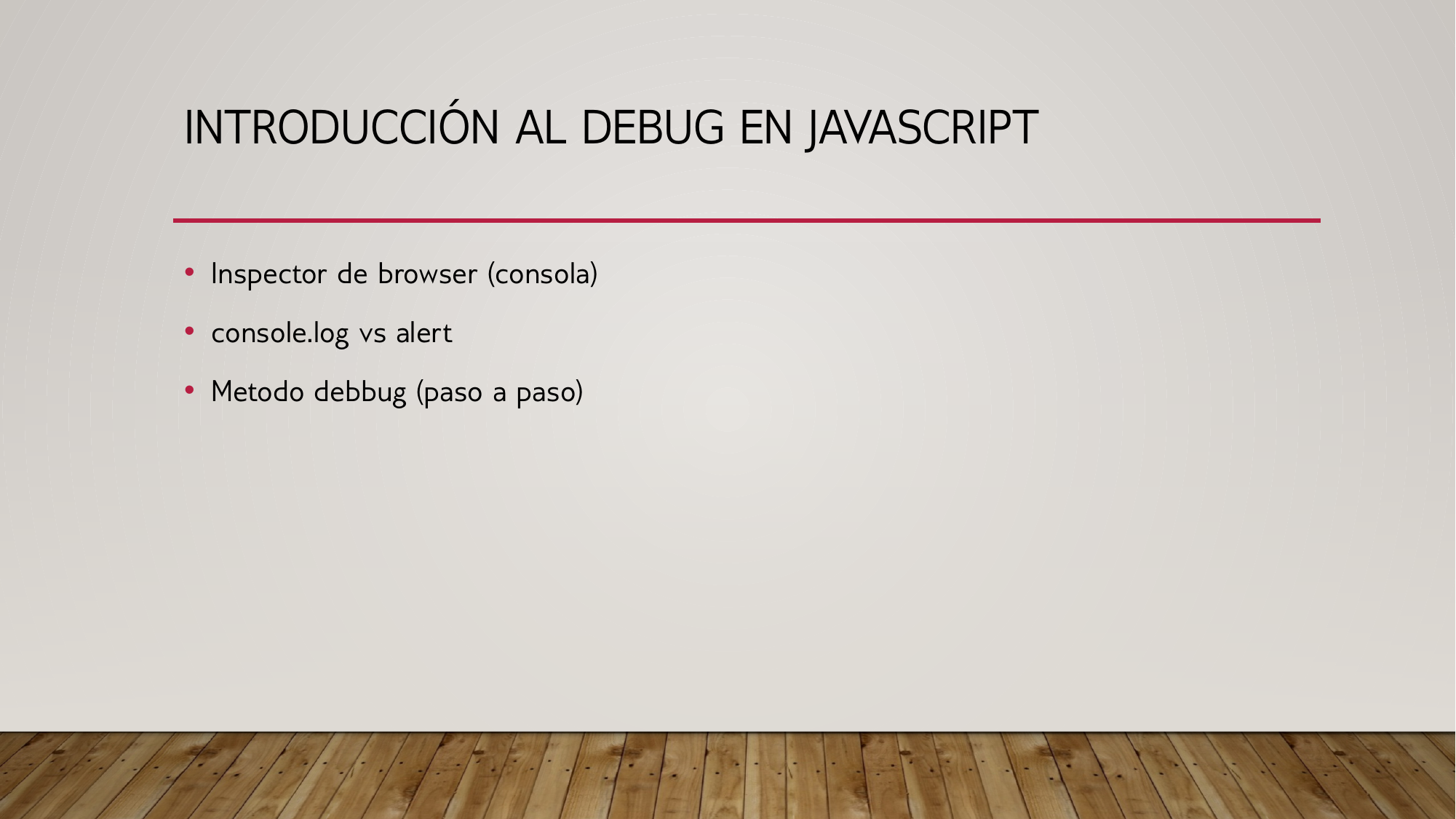

# Introducción al debug en javascript
Inspector de browser (consola)
console.log vs alert
Metodo debbug (paso a paso)